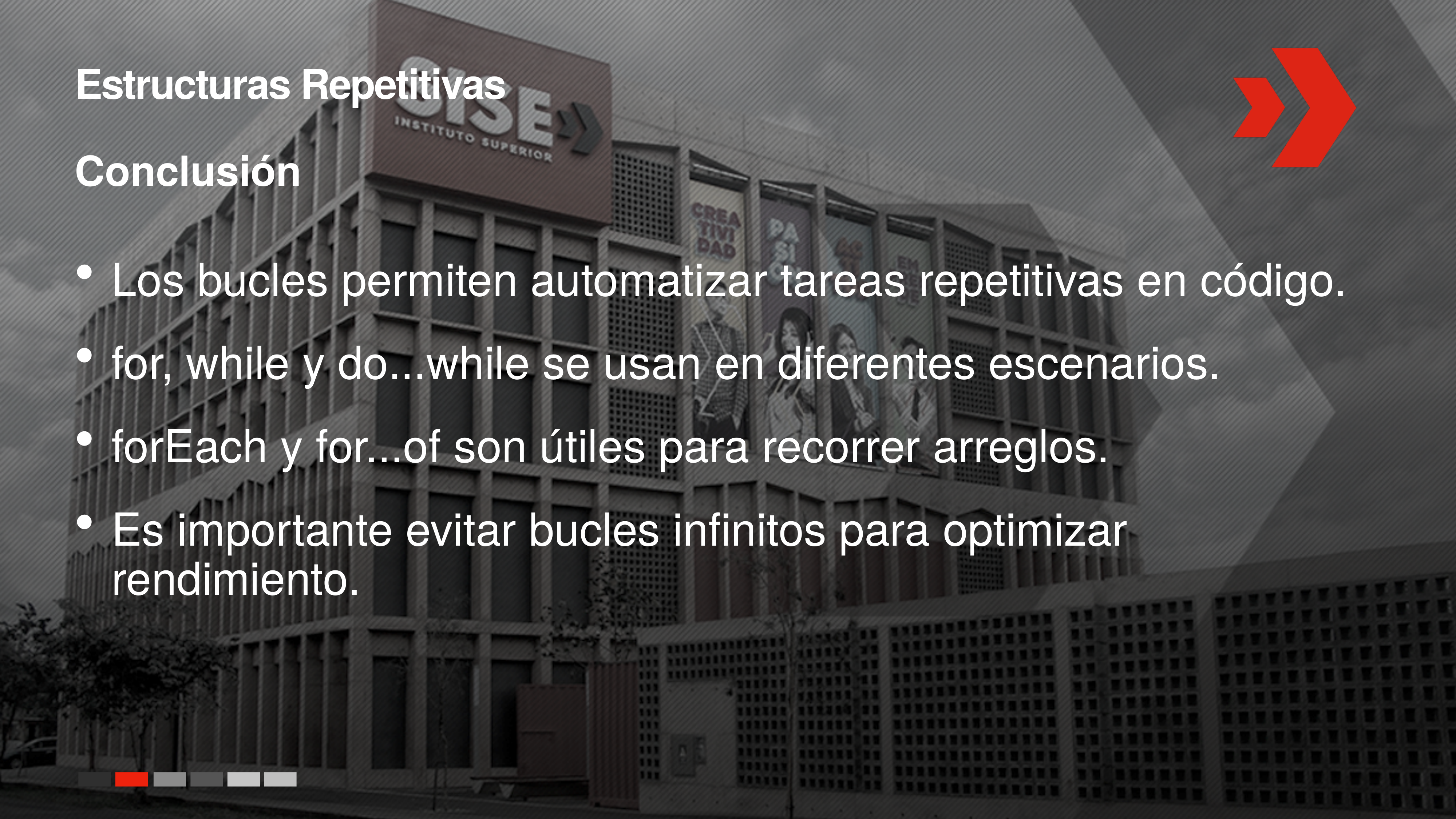

# Estructuras Repetitivas
Conclusión
Los bucles permiten automatizar tareas repetitivas en código.
for, while y do...while se usan en diferentes escenarios.
forEach y for...of son útiles para recorrer arreglos.
Es importante evitar bucles infinitos para optimizar rendimiento.